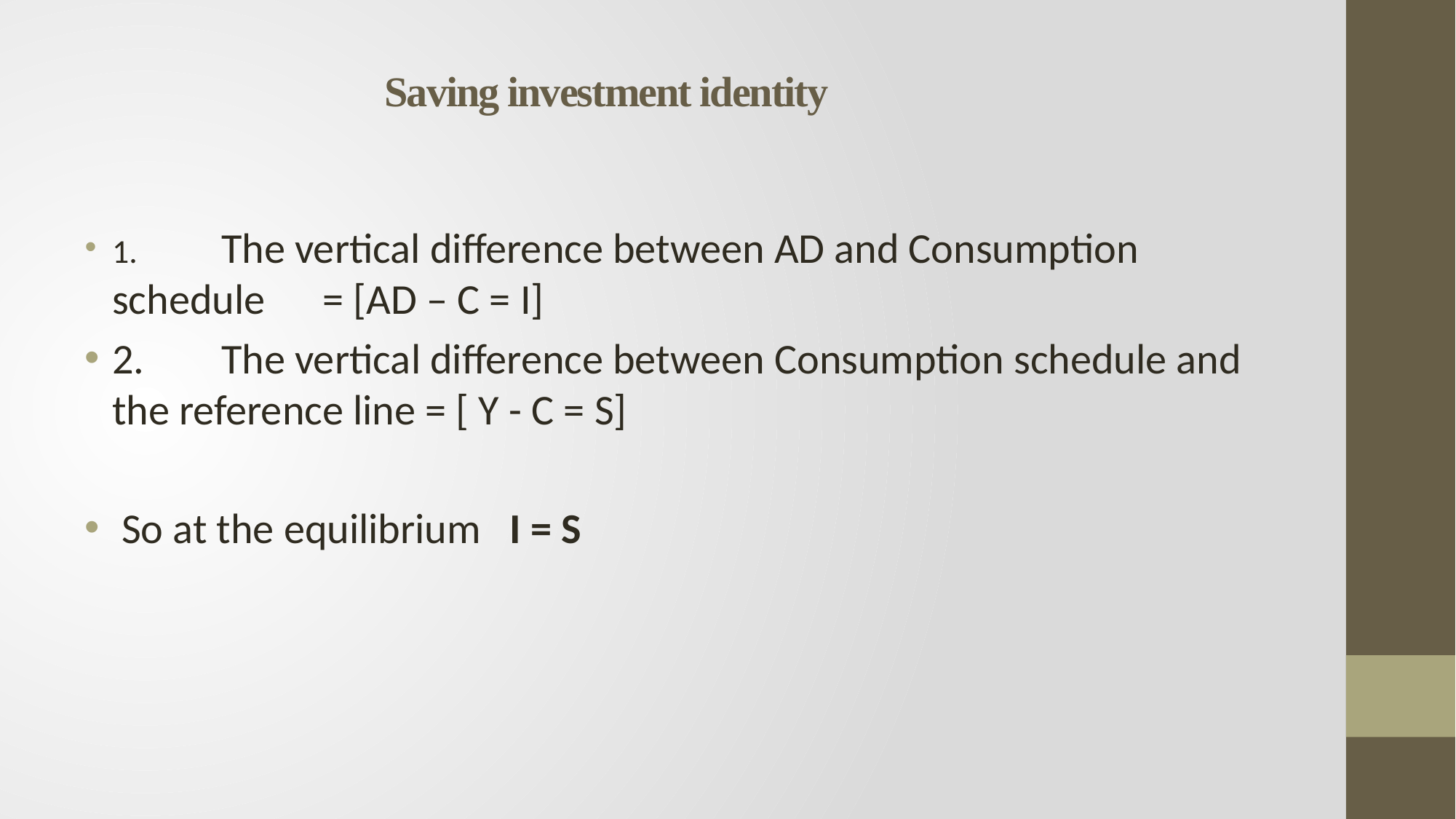

# Saving investment identity
1.	The vertical difference between AD and Consumption schedule      = [AD – C = I]
2.        The vertical difference between Consumption schedule and the reference line = [ Y - C = S]

 So at the equilibrium   I = S